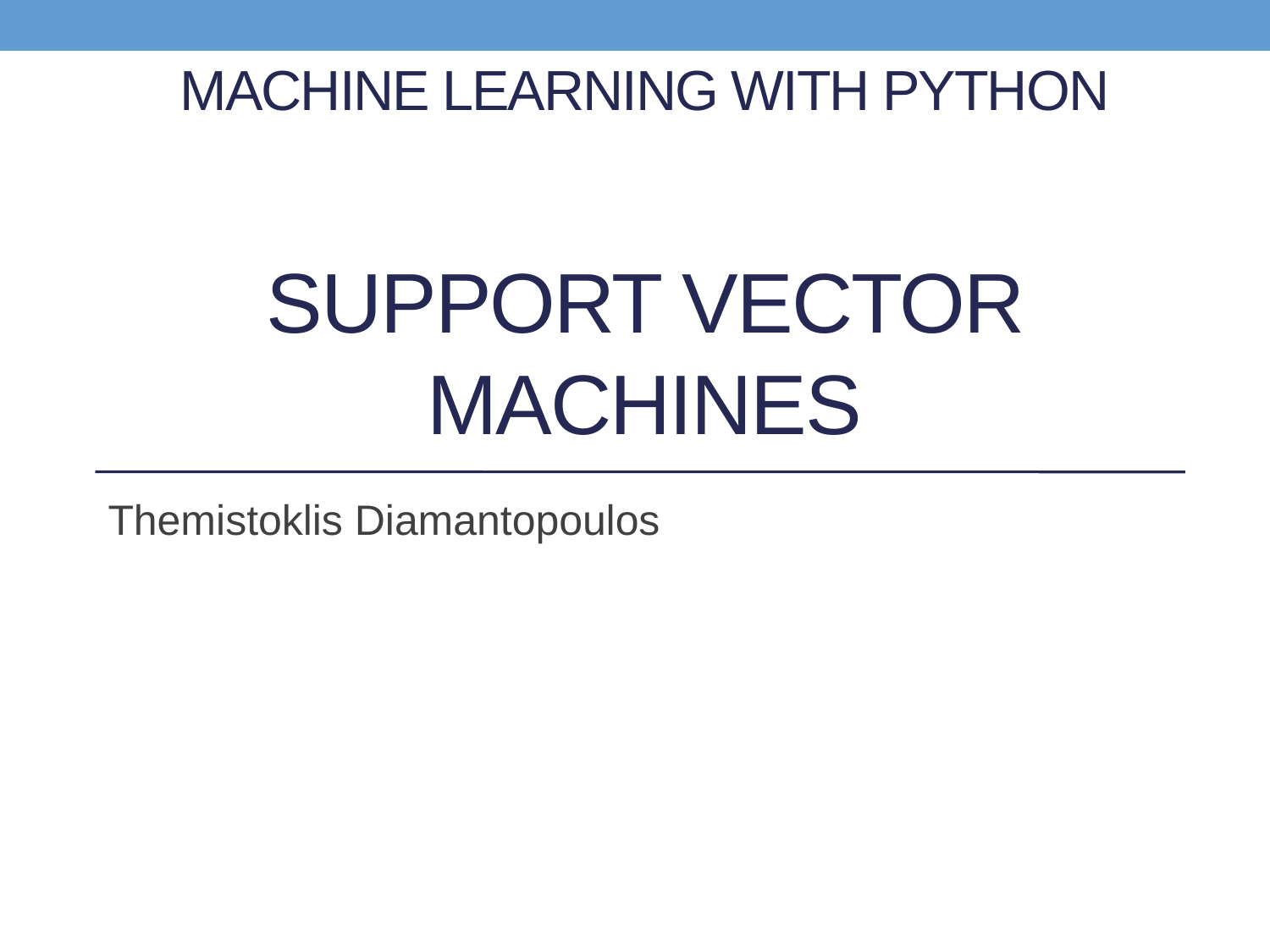

# Machine Learning with Python Support Vector Machines
Themistoklis Diamantopoulos